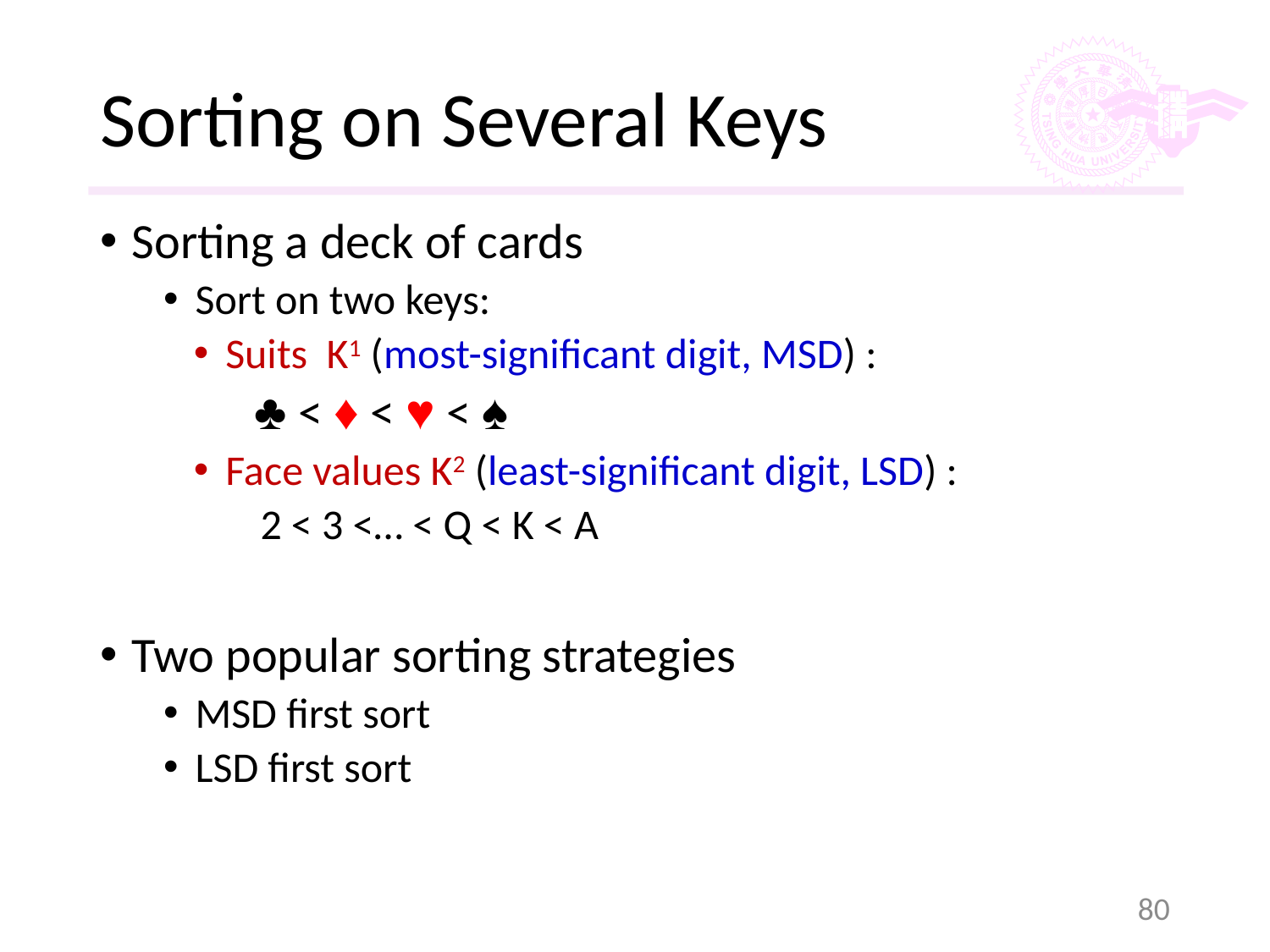

# Sorting on Several Keys
Sorting a deck of cards
Sort on two keys:
Suits  K1 (most-significant digit, MSD) :
       ♣ < ♦ < ♥ < ♠
Face values K2 (least-significant digit, LSD) :
       2 < 3 <… < Q < K < A

Two popular sorting strategies
MSD first sort
LSD first sort
80